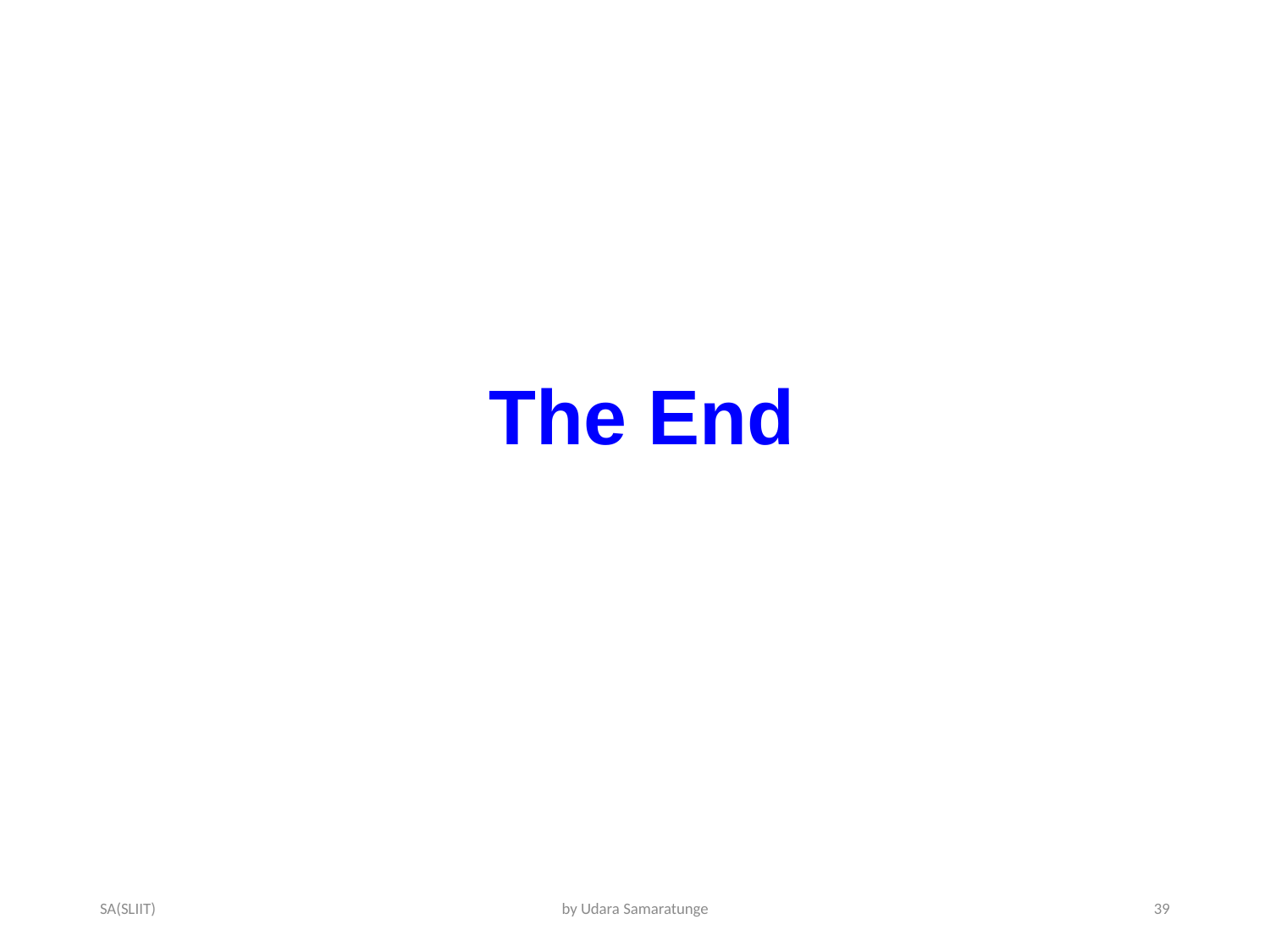

# The End
SA(SLIIT)
by Udara Samaratunge
39